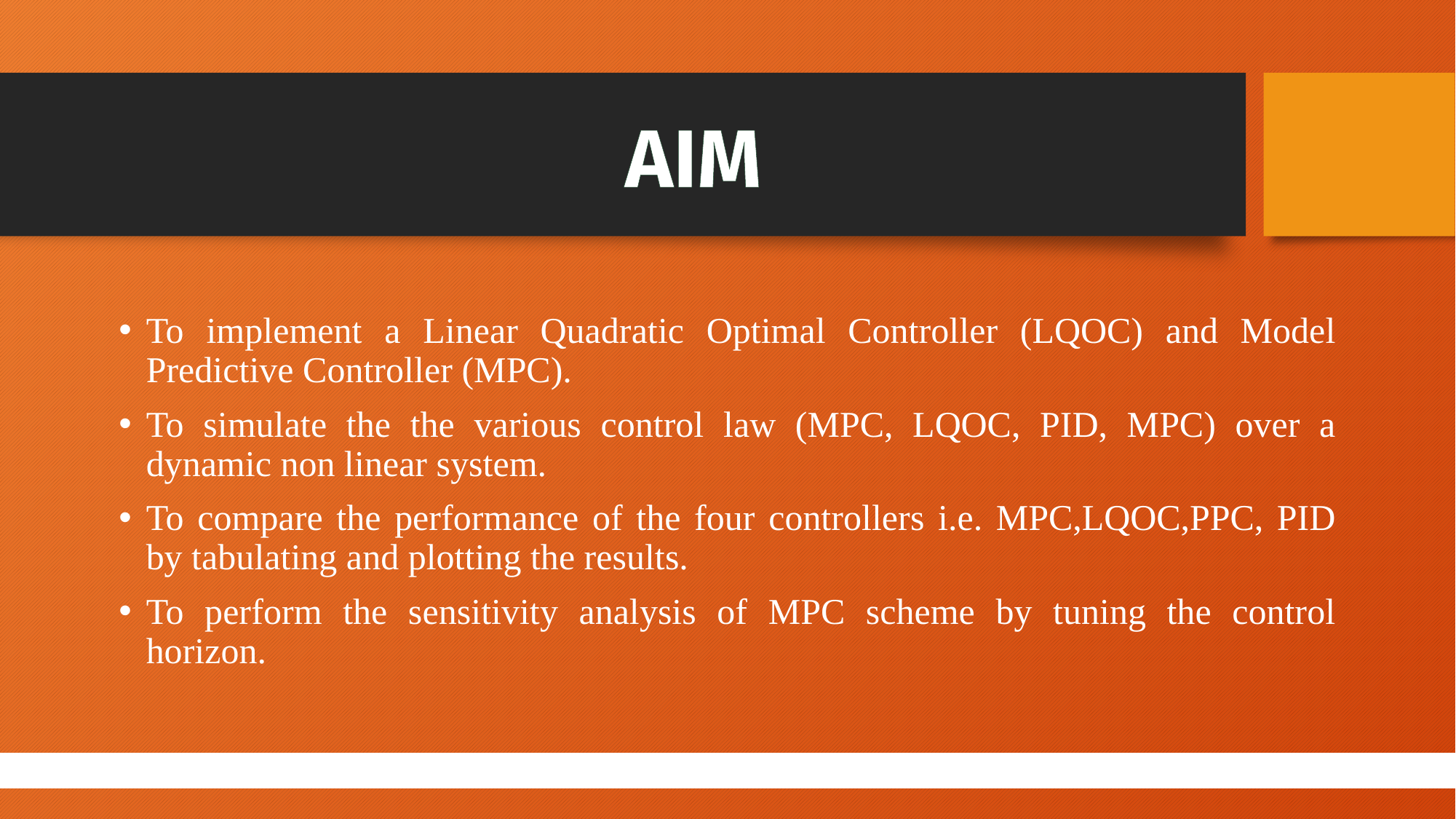

AIM
To implement a Linear Quadratic Optimal Controller (LQOC) and Model Predictive Controller (MPC).
To simulate the the various control law (MPC, LQOC, PID, MPC) over a dynamic non linear system.
To compare the performance of the four controllers i.e. MPC,LQOC,PPC, PID by tabulating and plotting the results.
To perform the sensitivity analysis of MPC scheme by tuning the control horizon.